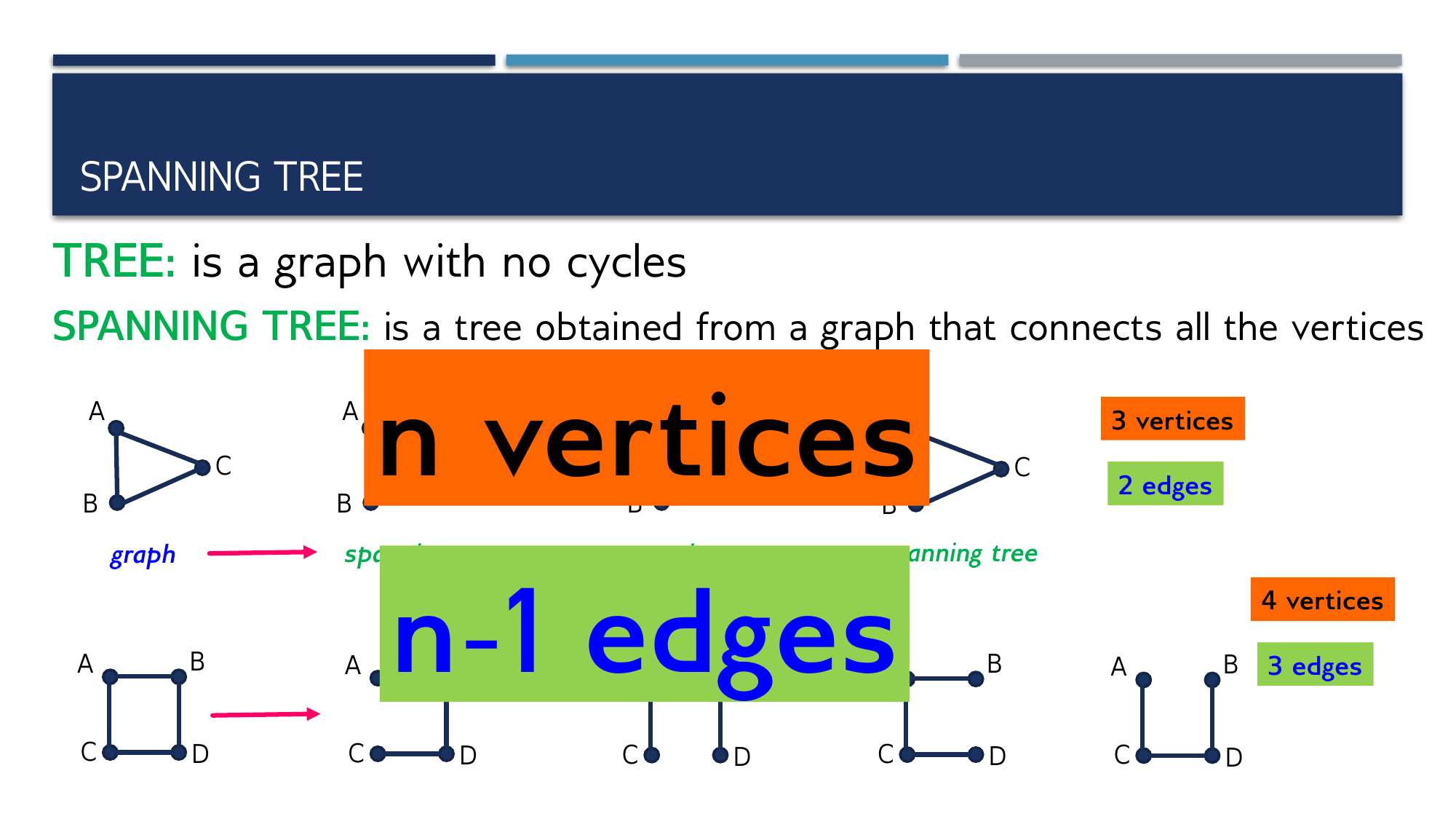

# spanning tree
TREE: is a graph with no cycles
SPANNING TREE: is a tree obtained from a graph that connects all the vertices
n vertices
A
A
A
A
3 vertices

C
C
C
C

2 edges

B
B
B
B

spanning tree
spanning tree
spanning tree
graph
n-1 edges
4 vertices
B
B
B
A
B
B
A
A
3 edges
A
A

C
C
C
D
C
C
D
D
D
D